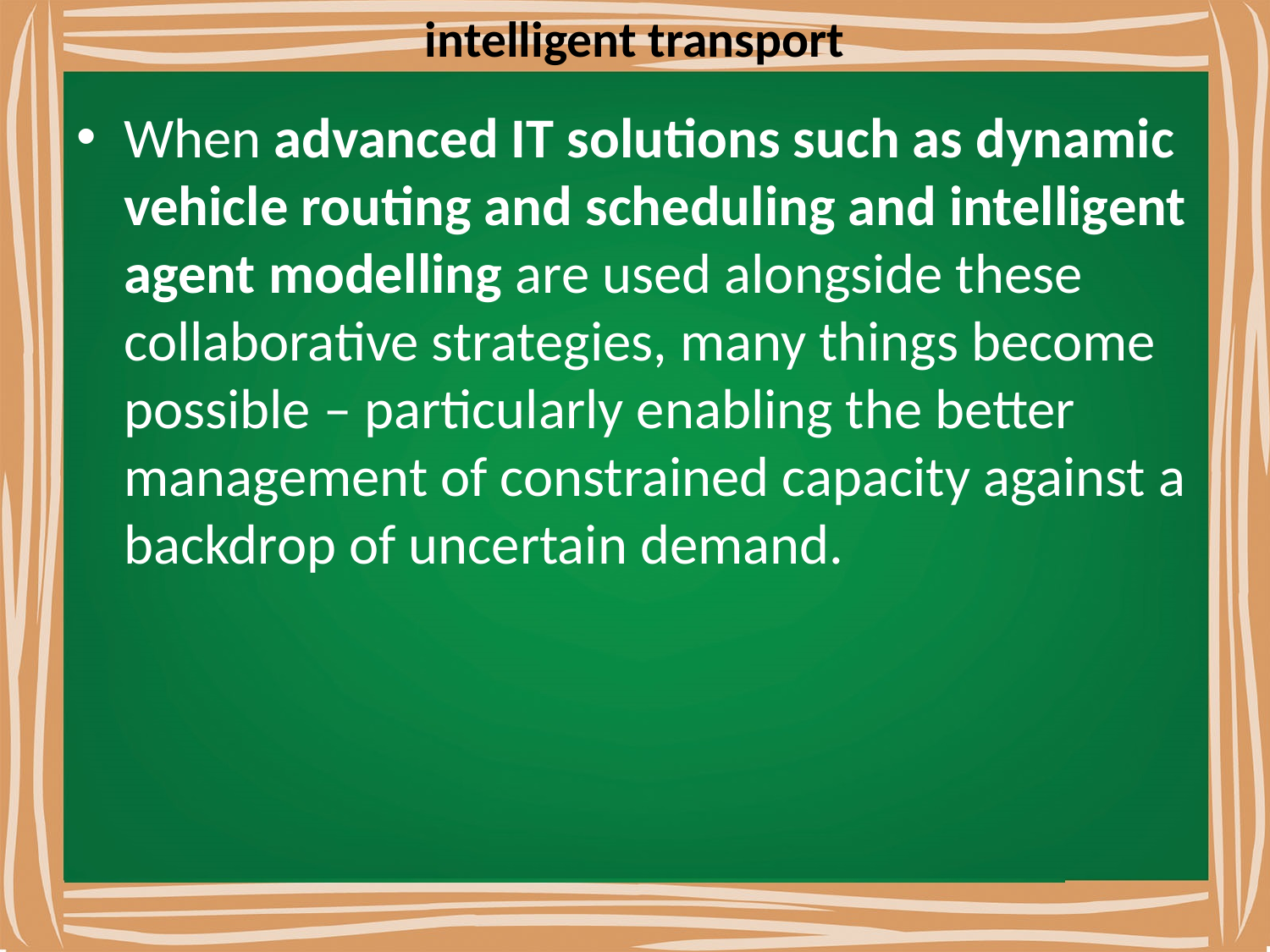

# intelligent transport
When advanced IT solutions such as dynamic vehicle routing and scheduling and intelligent agent modelling are used alongside these collaborative strategies, many things become possible – particularly enabling the better management of constrained capacity against a backdrop of uncertain demand.